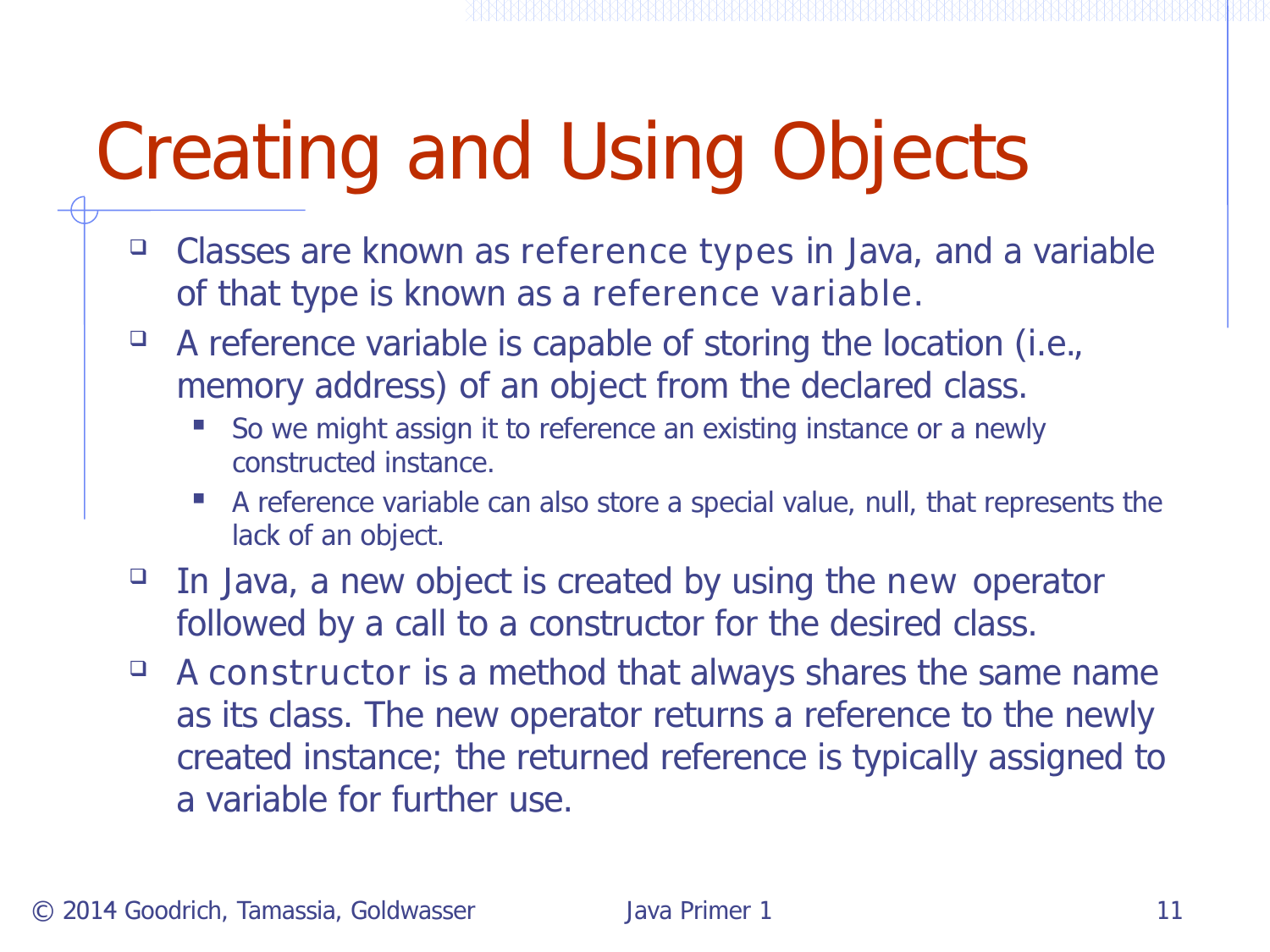

# Creating and Using Objects
Classes are known as reference types in Java, and a variable of that type is known as a reference variable.
A reference variable is capable of storing the location (i.e., memory address) of an object from the declared class.
So we might assign it to reference an existing instance or a newly constructed instance.
A reference variable can also store a special value, null, that represents the lack of an object.
In Java, a new object is created by using the new operator followed by a call to a constructor for the desired class.
A constructor is a method that always shares the same name as its class. The new operator returns a reference to the newly created instance; the returned reference is typically assigned to a variable for further use.
© 2014 Goodrich, Tamassia, Goldwasser
Java Primer 1
11